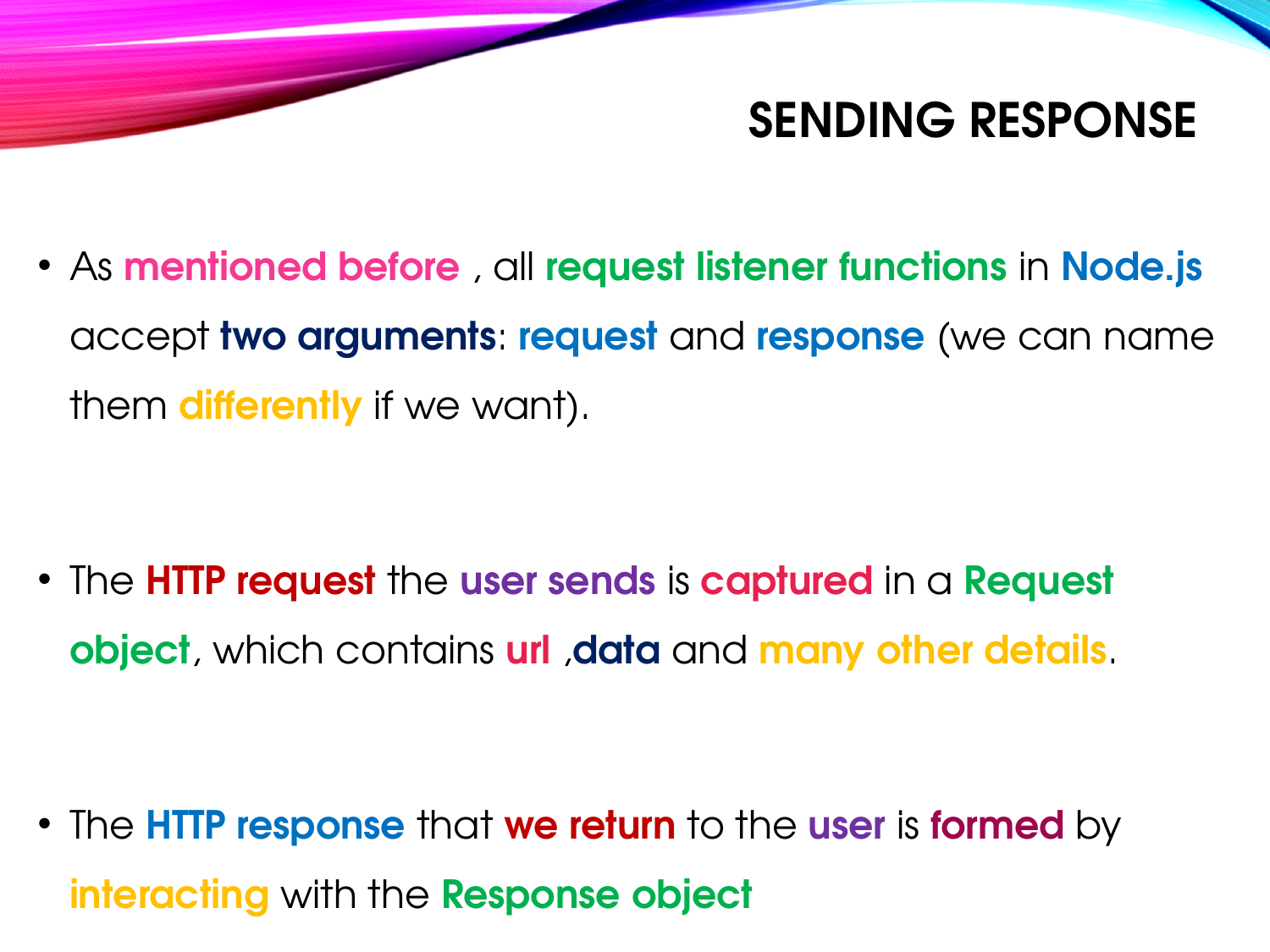

# Sending response
As mentioned before , all request listener functions in Node.js accept two arguments: request and response (we can name them differently if we want).

The HTTP request the user sends is captured in a Request object, which contains url ,data and many other details.

The HTTP response that we return to the user is formed by interacting with the Response object